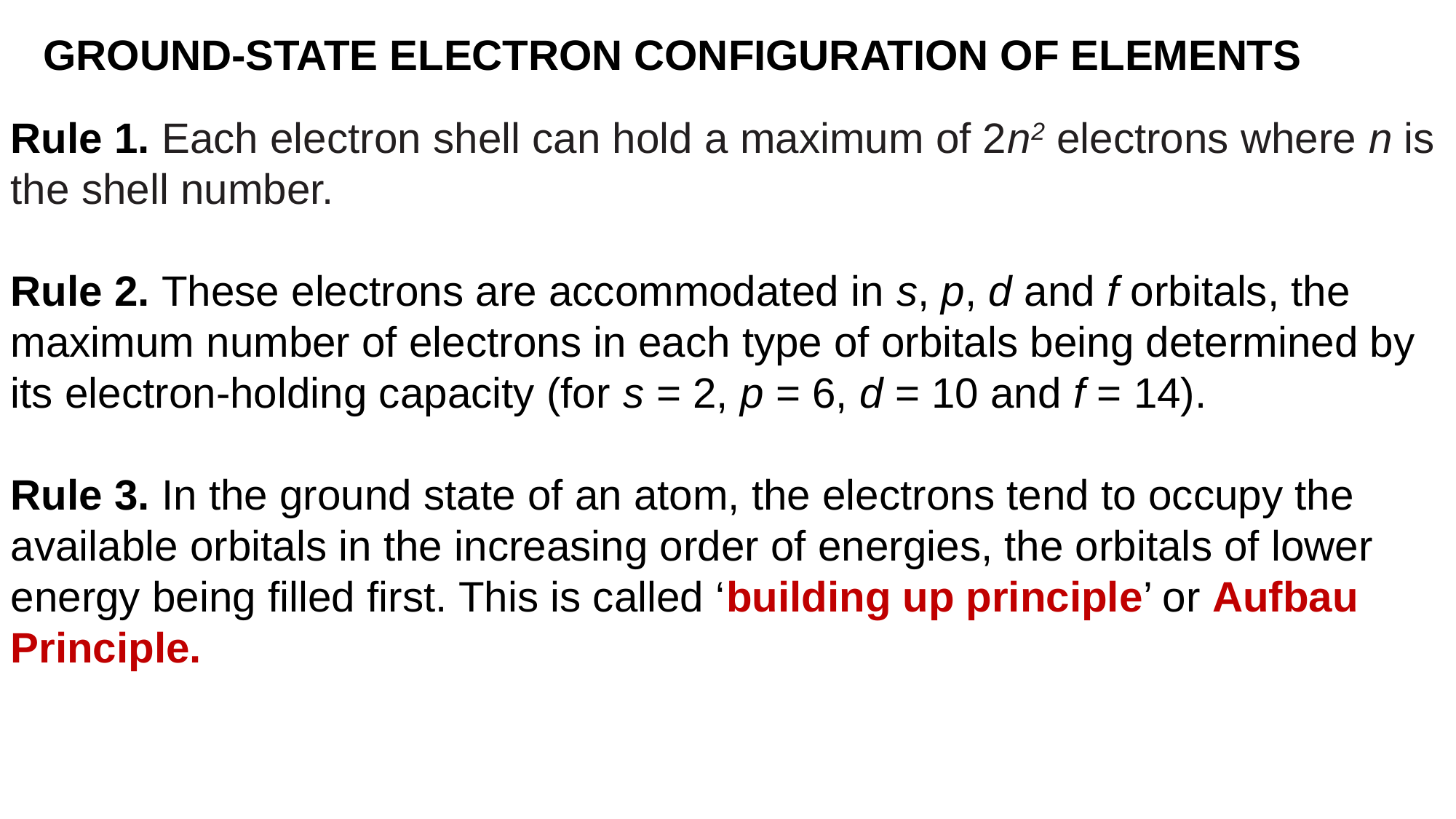

GROUND-STATE ELECTRON CONFIGURATION OF ELEMENTS
Rule 1. Each electron shell can hold a maximum of 2n2 electrons where n is the shell number.

Rule 2. These electrons are accommodated in s, p, d and f orbitals, the maximum number of electrons in each type of orbitals being determined by its electron-holding capacity (for s = 2, p = 6, d = 10 and f = 14).

Rule 3. In the ground state of an atom, the electrons tend to occupy the available orbitals in the increasing order of energies, the orbitals of lower energy being filled first. This is called ‘building up principle’ or Aufbau Principle.